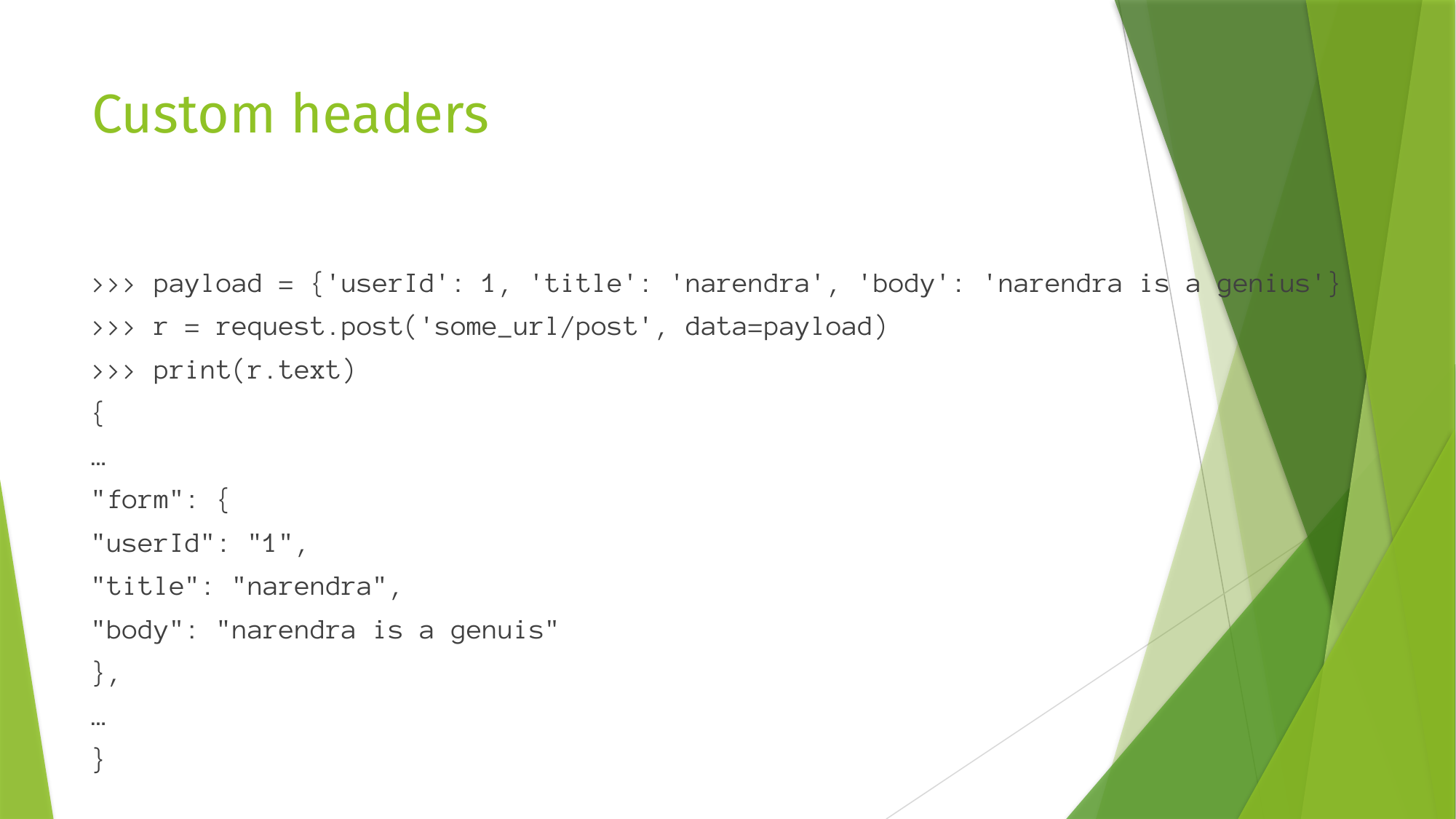

# Custom headers
>>> payload = {'userId': 1, 'title': 'narendra', 'body': 'narendra is a genius'}
>>> r = request.post('some_url/post', data=payload)
>>> print(r.text)
{
…
"form": {
"userId": "1",
"title": "narendra",
"body": "narendra is a genuis"
},
…
}